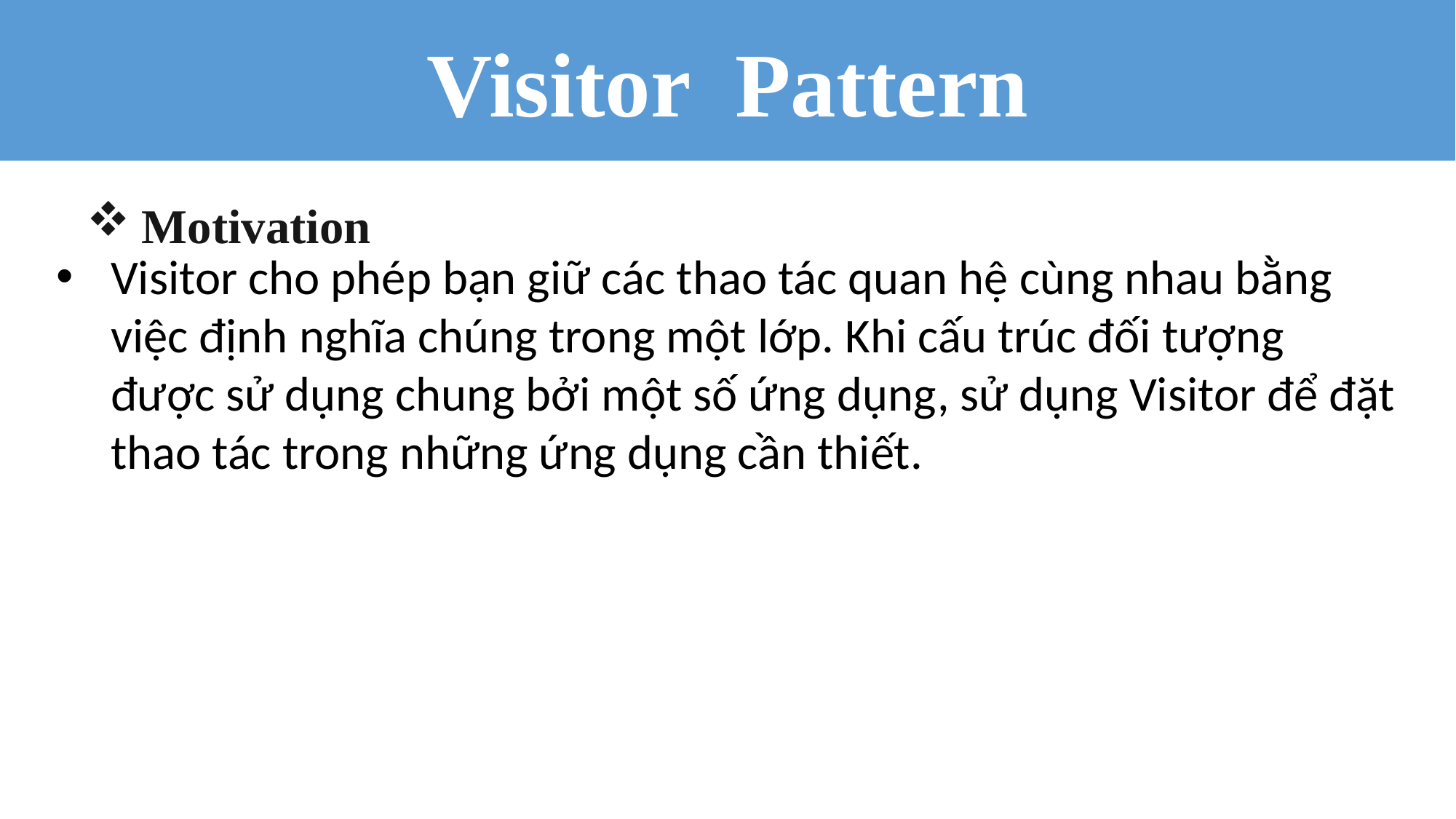

Visitor  Pattern
Motivation
Visitor cho phép bạn giữ các thao tác quan hệ cùng nhau bằng việc định nghĩa chúng trong một lớp. Khi cấu trúc đối tượng được sử dụng chung bởi một số ứng dụng, sử dụng Visitor để đặt thao tác trong những ứng dụng cần thiết.